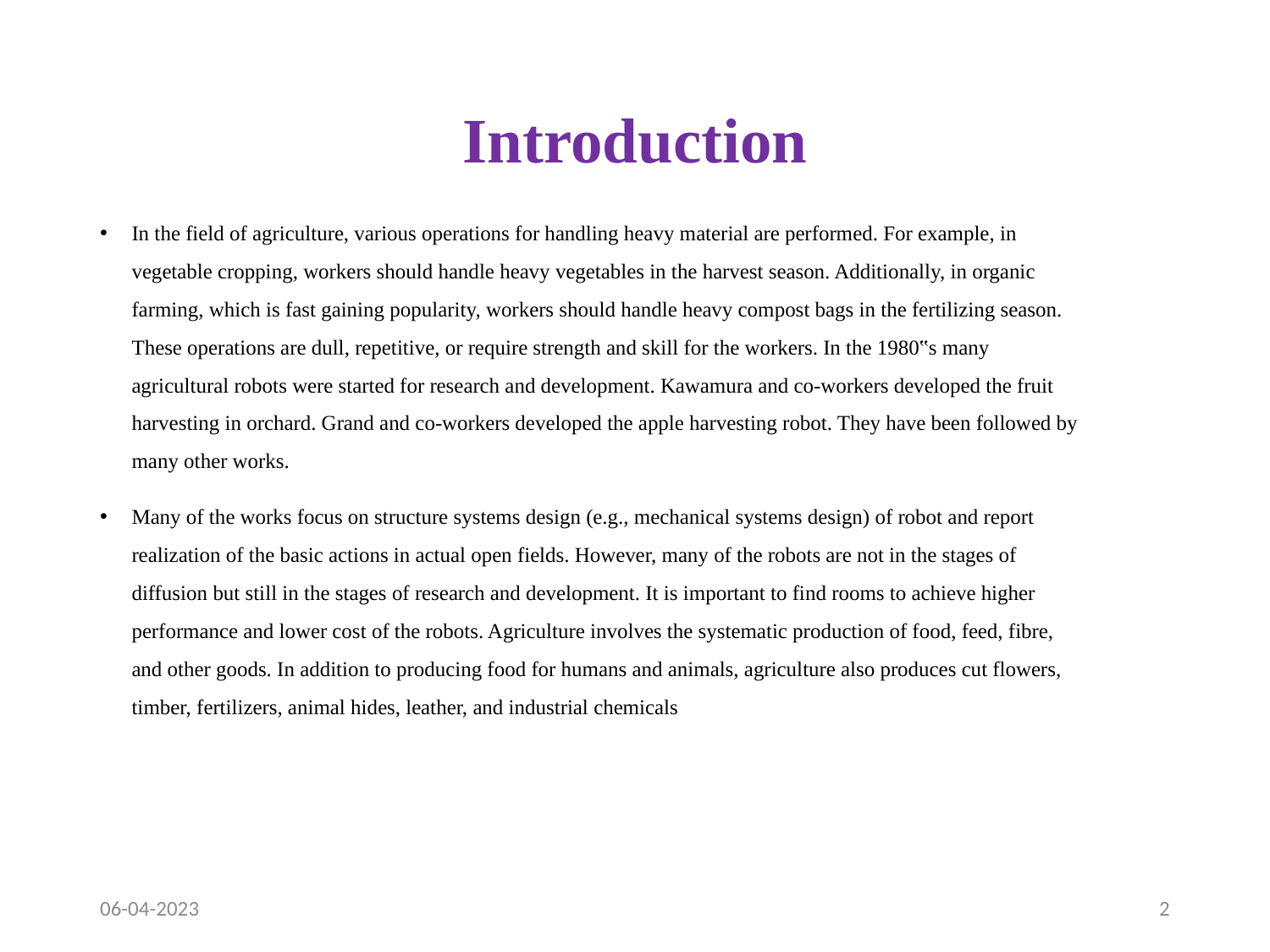

# Introduction
In the field of agriculture, various operations for handling heavy material are performed. For example, in vegetable cropping, workers should handle heavy vegetables in the harvest season. Additionally, in organic farming, which is fast gaining popularity, workers should handle heavy compost bags in the fertilizing season. These operations are dull, repetitive, or require strength and skill for the workers. In the 1980‟s many agricultural robots were started for research and development. Kawamura and co-workers developed the fruit harvesting in orchard. Grand and co-workers developed the apple harvesting robot. They have been followed by many other works.
Many of the works focus on structure systems design (e.g., mechanical systems design) of robot and report realization of the basic actions in actual open fields. However, many of the robots are not in the stages of diffusion but still in the stages of research and development. It is important to find rooms to achieve higher performance and lower cost of the robots. Agriculture involves the systematic production of food, feed, fibre, and other goods. In addition to producing food for humans and animals, agriculture also produces cut flowers, timber, fertilizers, animal hides, leather, and industrial chemicals
06-04-2023
2